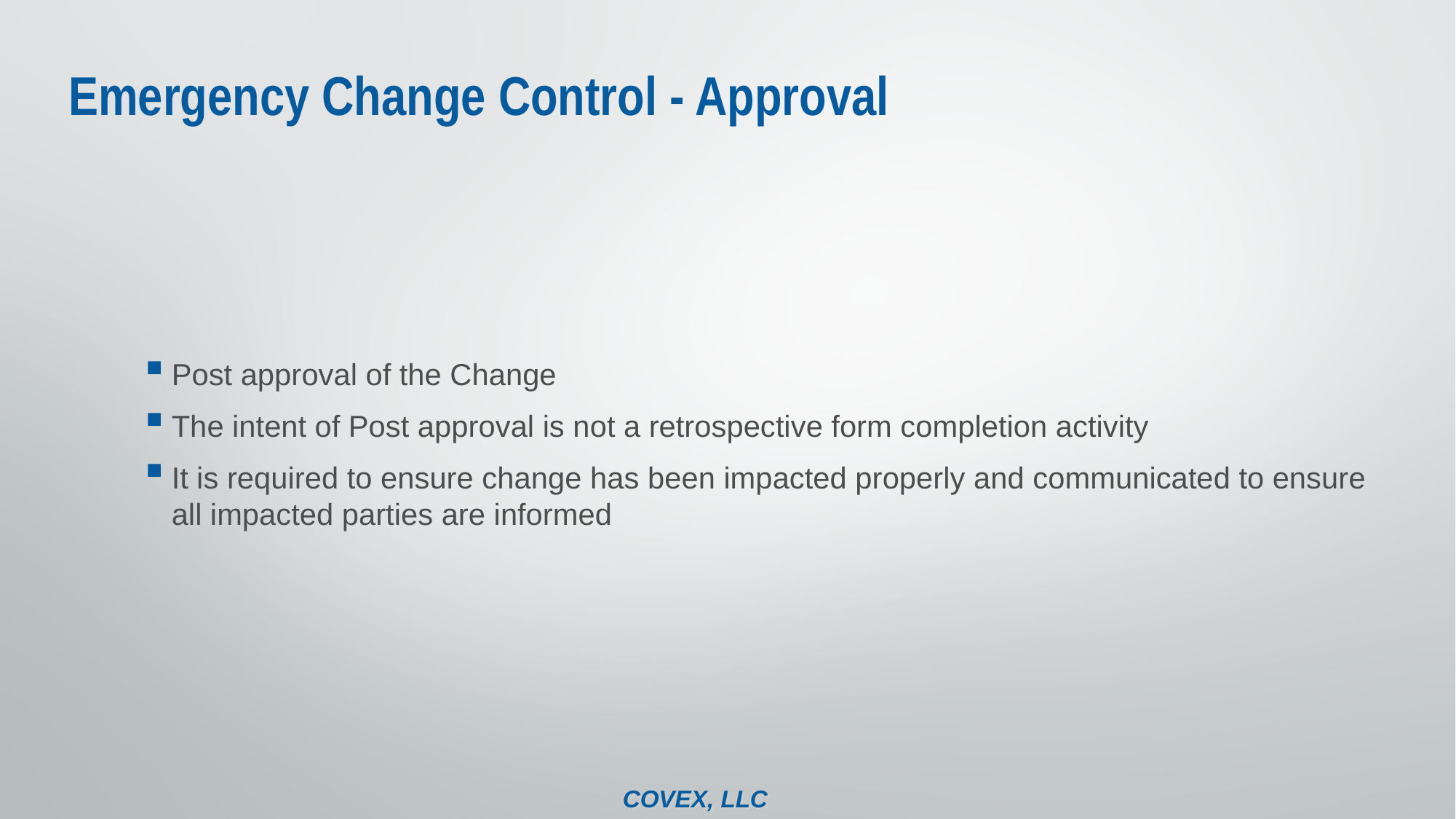

# Emergency Change Control - Approval
Post approval of the Change
The intent of Post approval is not a retrospective form completion activity
It is required to ensure change has been impacted properly and communicated to ensure all impacted parties are informed